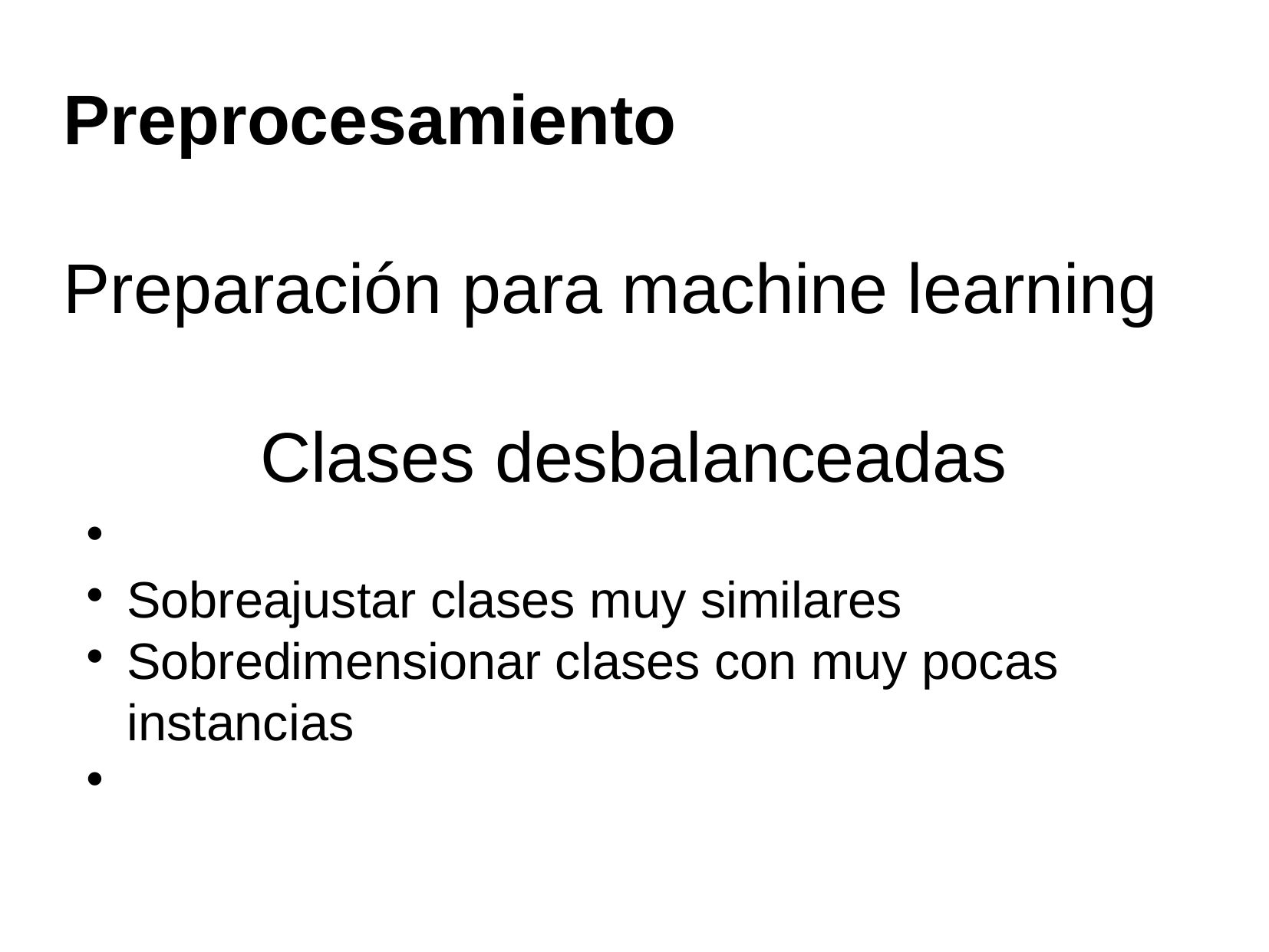

Preprocesamiento

Preparación para machine learning

Clases desbalanceadas

Sobreajustar clases muy similares
Sobredimensionar clases con muy pocas instancias